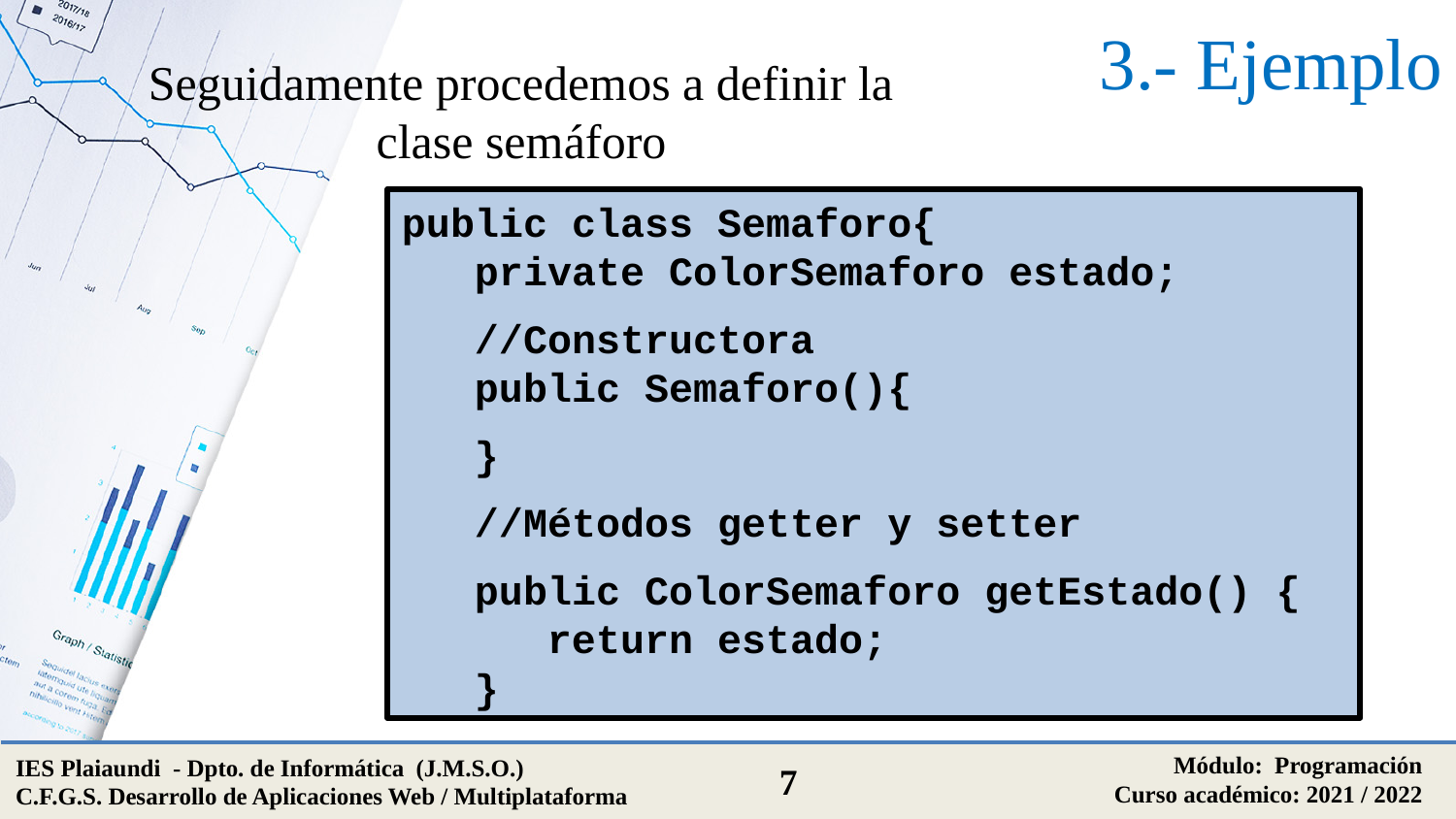

# 3.- Ejemplo
Seguidamente procedemos a definir la clase semáforo
public class Semaforo{
   private ColorSemaforo estado;

   //Constructora
   public Semaforo(){

   }

   //Métodos getter y setter

   public ColorSemaforo getEstado() {
      return estado;
   }

Módulo:  Programación
Curso académico: 2021 / 2022
IES Plaiaundi  - Dpto. de Informática  (J.M.S.O.)
C.F.G.S. Desarrollo de Aplicaciones Web / Multiplataforma
7